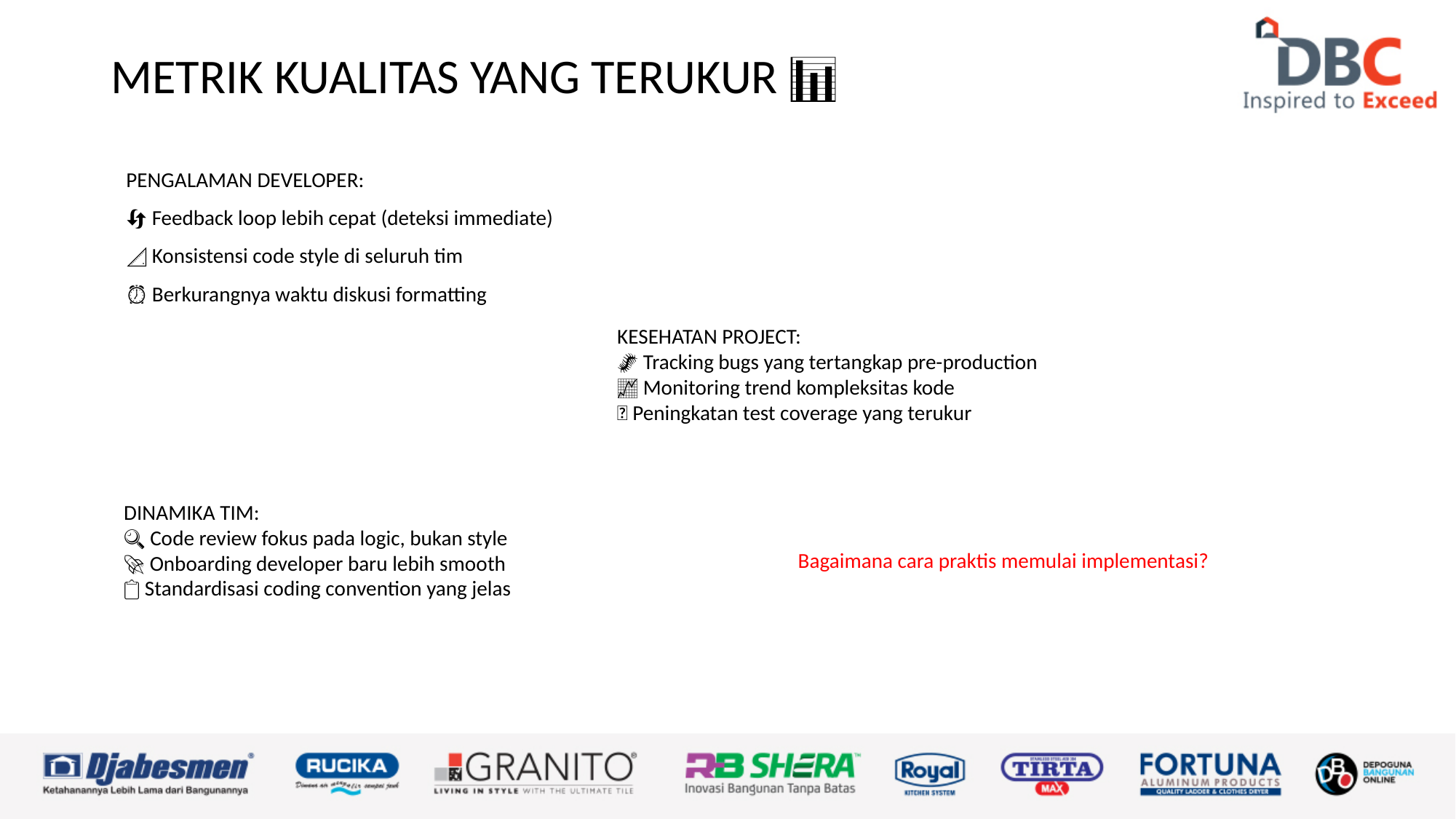

# METRIK KUALITAS YANG TERUKUR 📊
PENGALAMAN DEVELOPER:
🔄 Feedback loop lebih cepat (deteksi immediate)
📐 Konsistensi code style di seluruh tim
⏰ Berkurangnya waktu diskusi formatting

KESEHATAN PROJECT:
🐛 Tracking bugs yang tertangkap pre-production
📈 Monitoring trend kompleksitas kode
🧪 Peningkatan test coverage yang terukur
DINAMIKA TIM:
🔍 Code review fokus pada logic, bukan style
🚀 Onboarding developer baru lebih smooth
📋 Standardisasi coding convention yang jelas
Bagaimana cara praktis memulai implementasi?